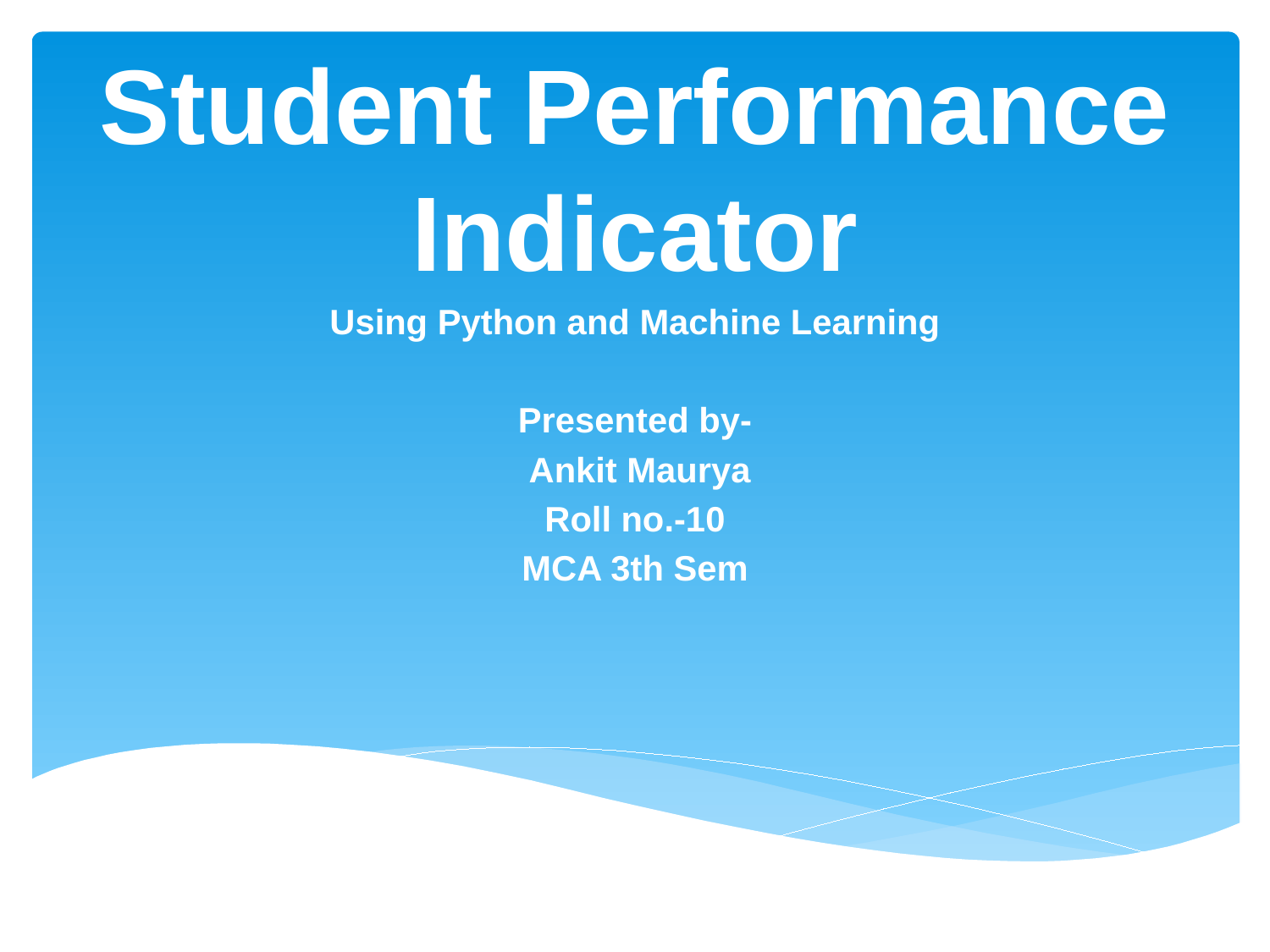

Student Performance Indicator
Using Python and Machine Learning

Presented by-
 Ankit Maurya
Roll no.-10
MCA 3th Sem